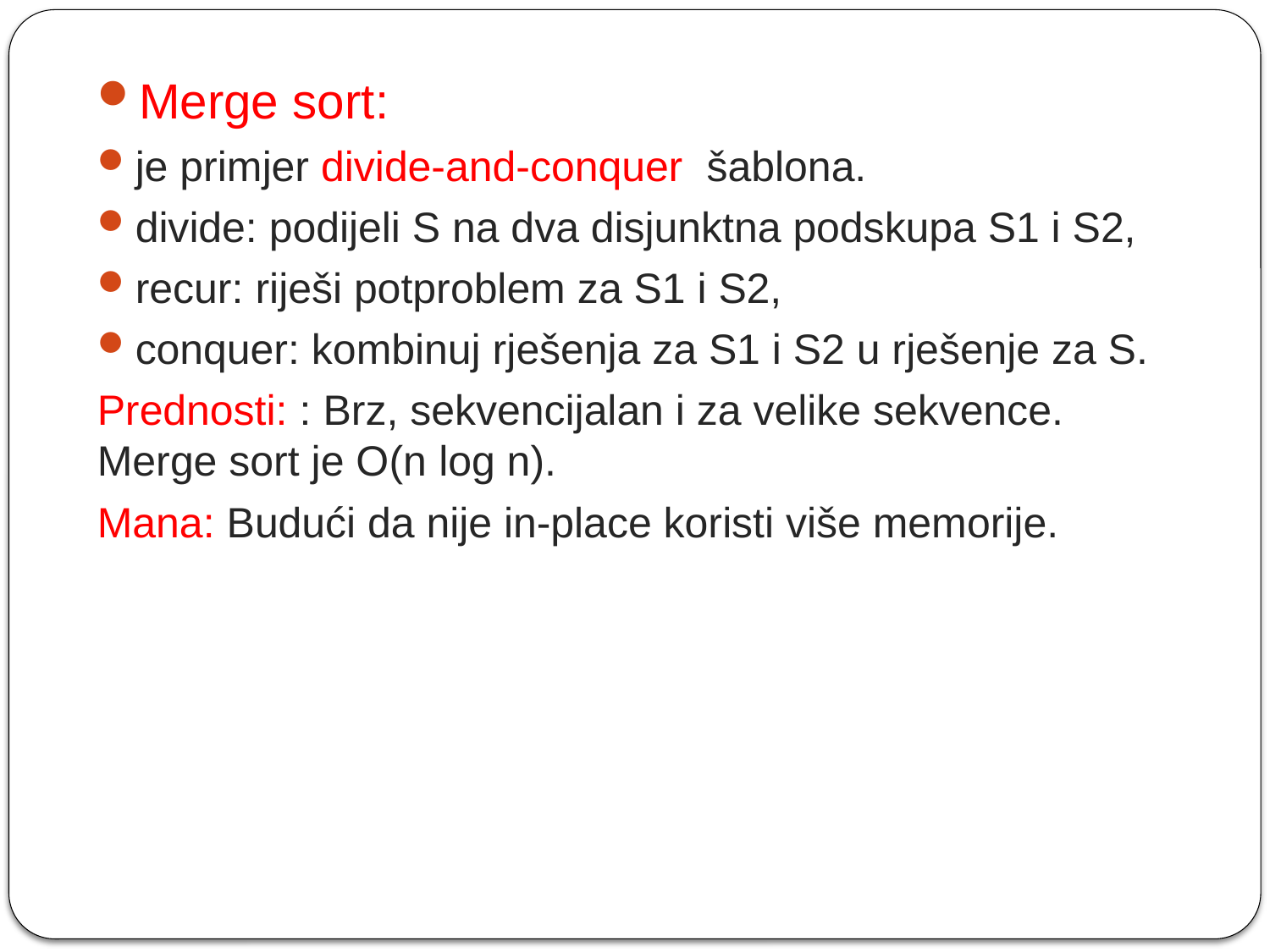

Merge sort:
je primjer divide-and-conquer  šablona.
divide: podijeli S na dva disjunktna podskupa S1 i S2,
recur: riješi potproblem za S1 i S2,
conquer: kombinuj rješenja za S1 i S2 u rješenje za S.
Prednosti: : Brz, sekvencijalan i za velike sekvence. Merge sort je O(n log n).
Mana: Budući da nije in-place koristi više memorije.